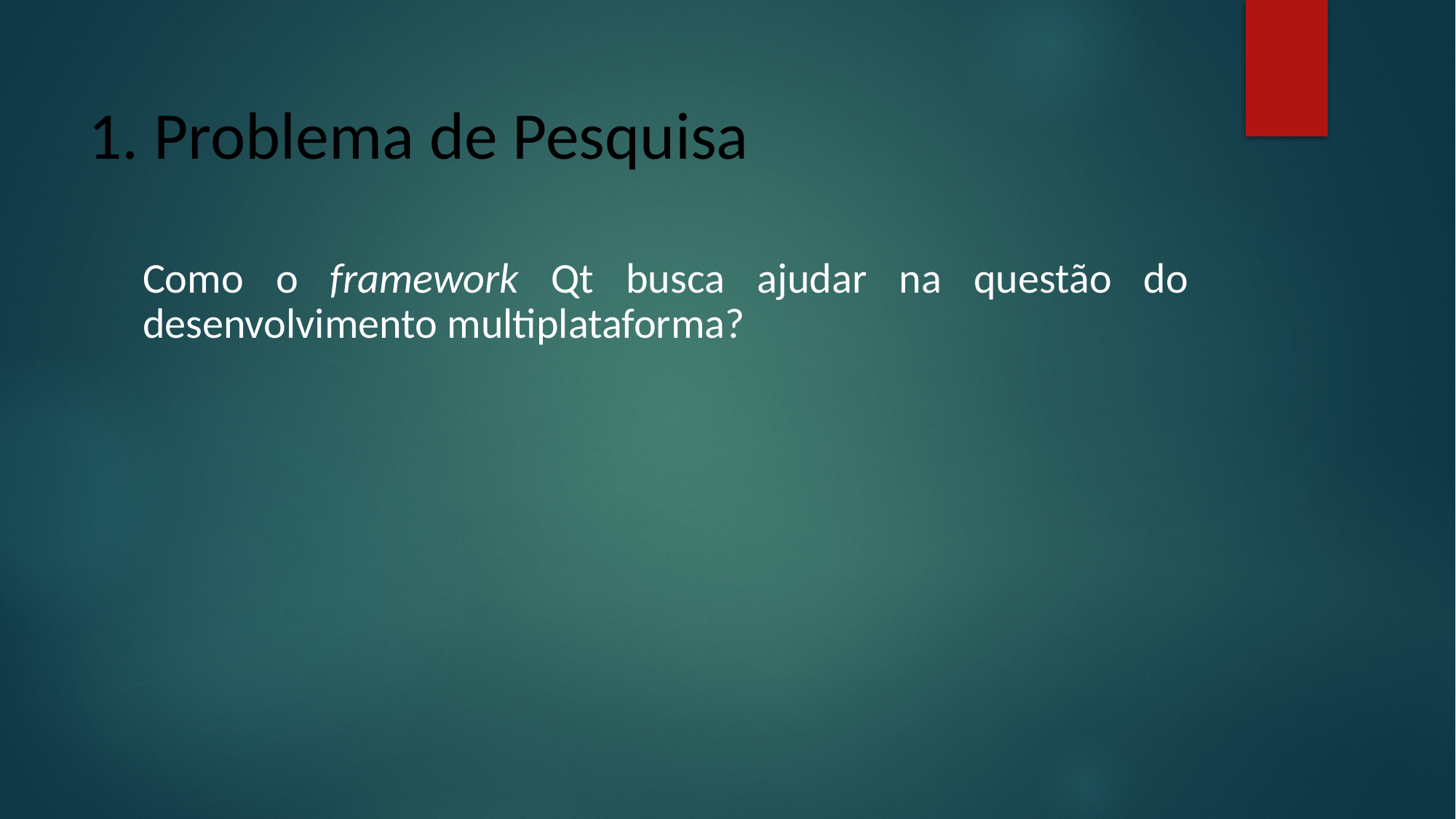

# 1. Problema de Pesquisa
Como o framework Qt busca ajudar na questão do desenvolvimento multiplataforma?